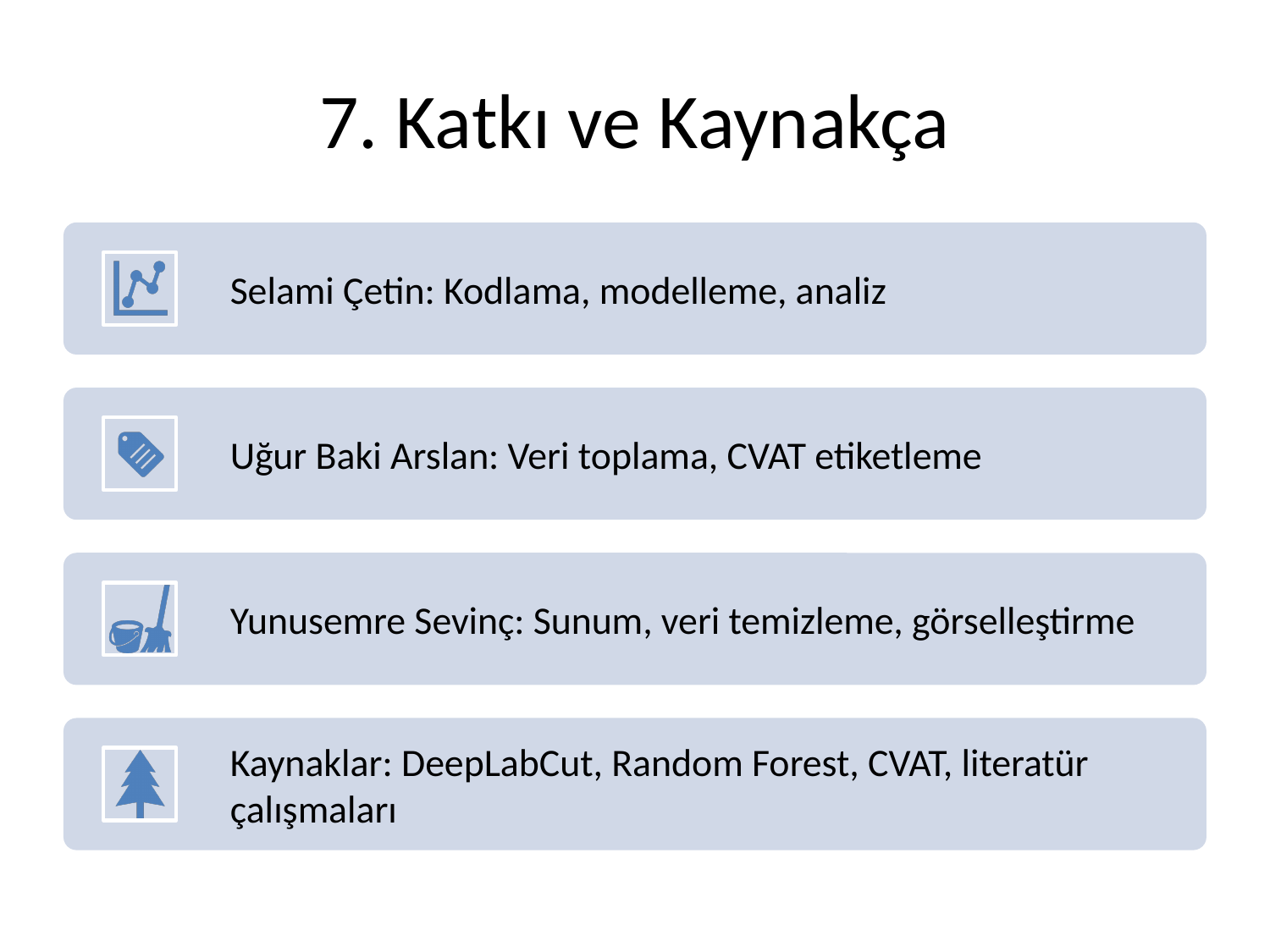

# 7. Katkı ve Kaynakça
Selami Çetin: Kodlama, modelleme, analiz
Uğur Baki Arslan: Veri toplama, CVAT etiketleme
Yunusemre Sevinç: Sunum, veri temizleme, görselleştirme
Kaynaklar: DeepLabCut, Random Forest, CVAT, literatür çalışmaları